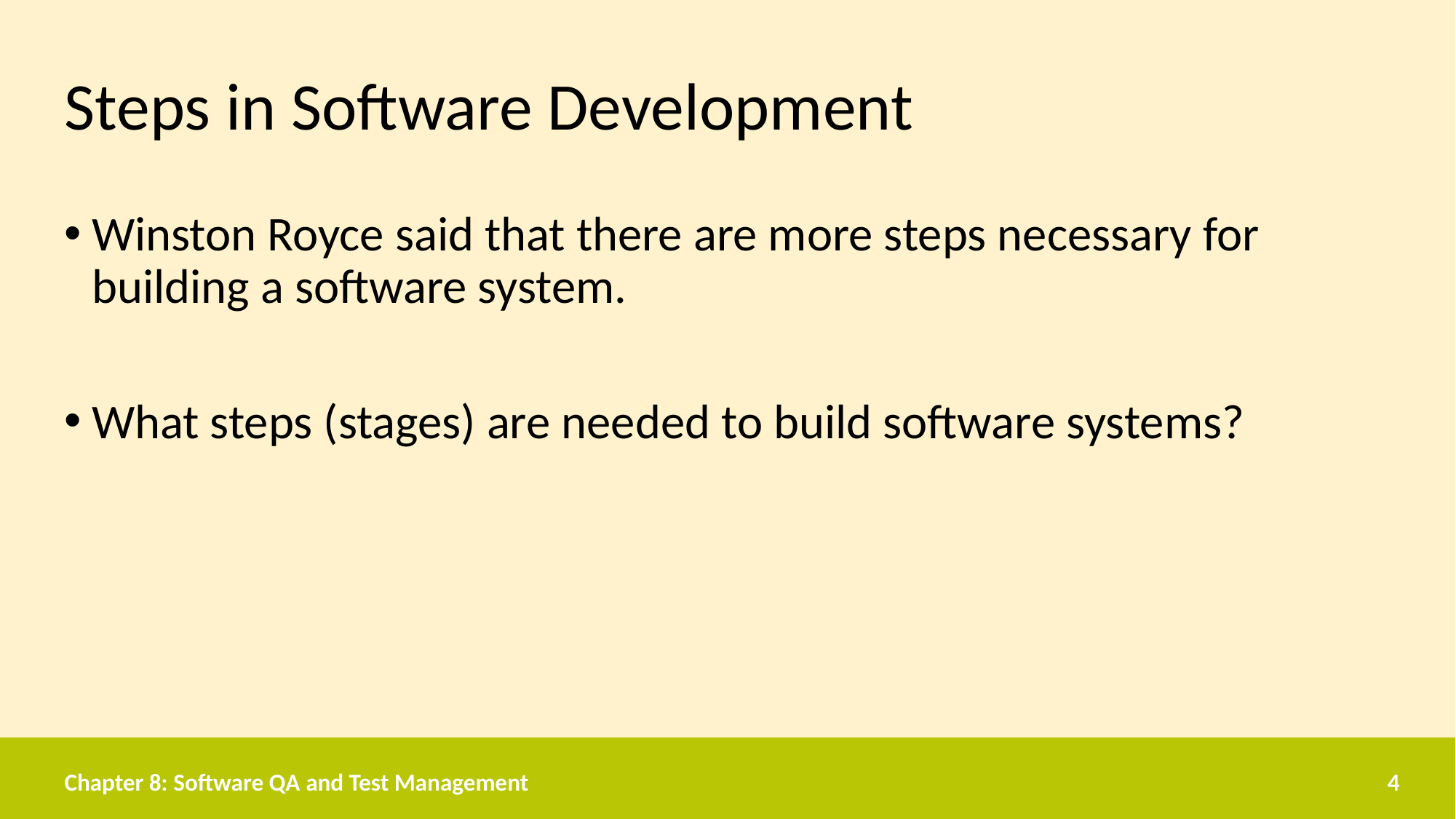

# Steps in Software Development
Winston Royce said that there are more steps necessary for building a software system.

What steps (stages) are needed to build software systems?
Chapter 8: Software QA and Test Management
4